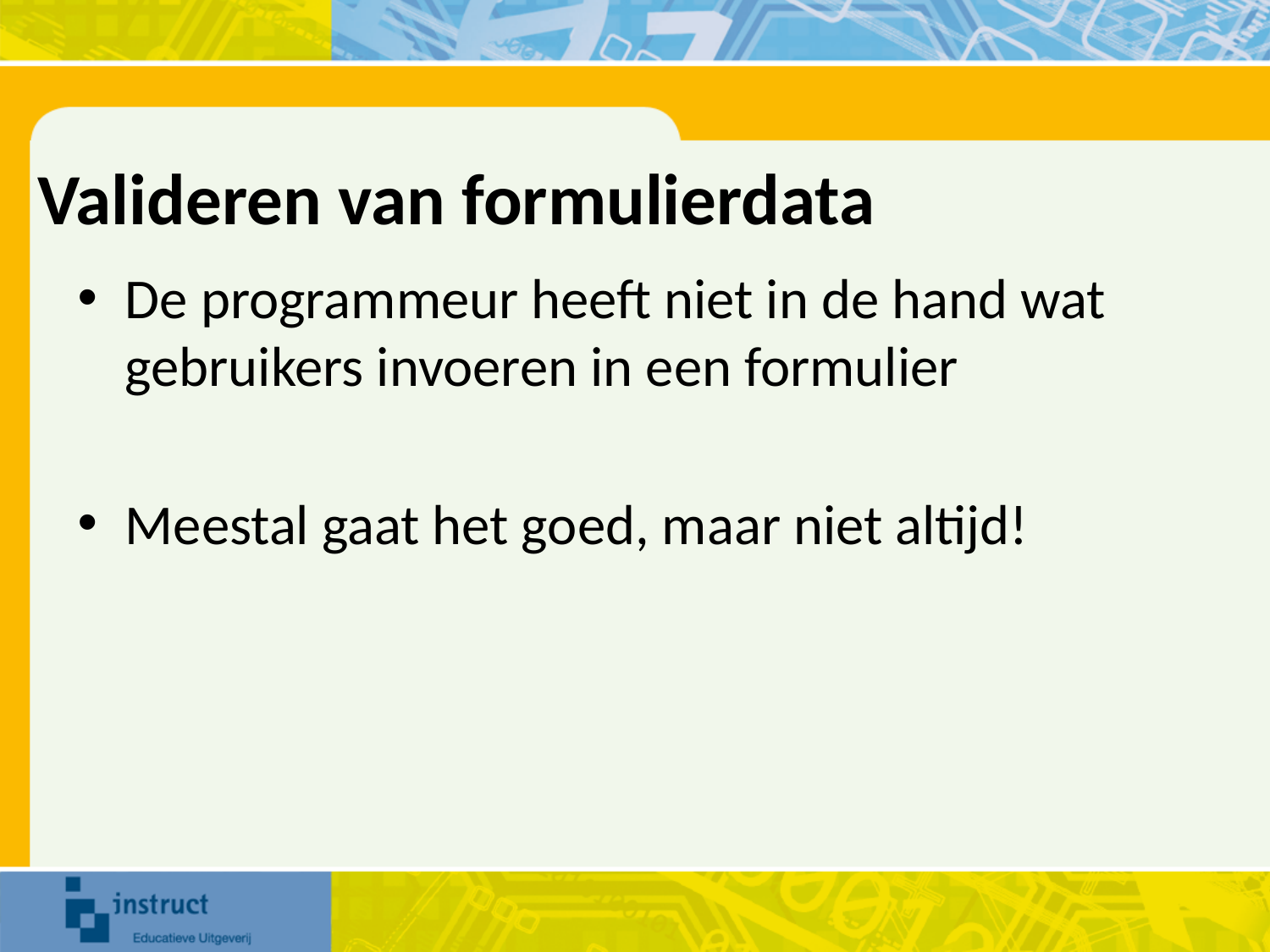

# Valideren van formulierdata
De programmeur heeft niet in de hand wat gebruikers invoeren in een formulier

Meestal gaat het goed, maar niet altijd!